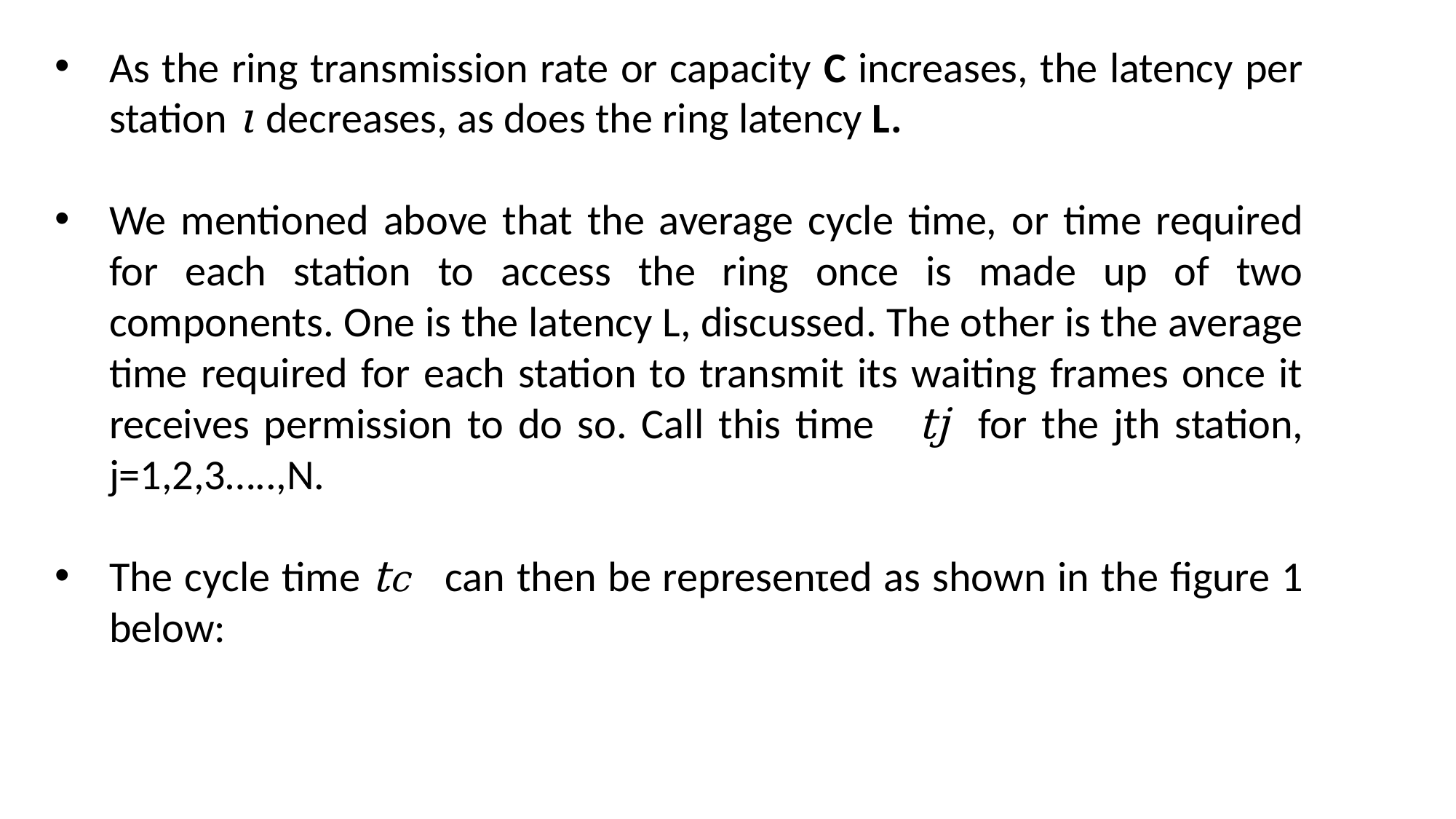

As the ring transmission rate or capacity C increases, the latency per station ι decreases, as does the ring latency L.

We mentioned above that the average cycle time, or time required for each station to access the ring once is made up of two components. One is the latency L, discussed. The other is the average time required for each station to transmit its waiting frames once it receives permission to do so. Call this time   tj  for the jth station, j=1,2,3…..,N.

The cycle time tc   can then be represented as shown in the figure 1 below: